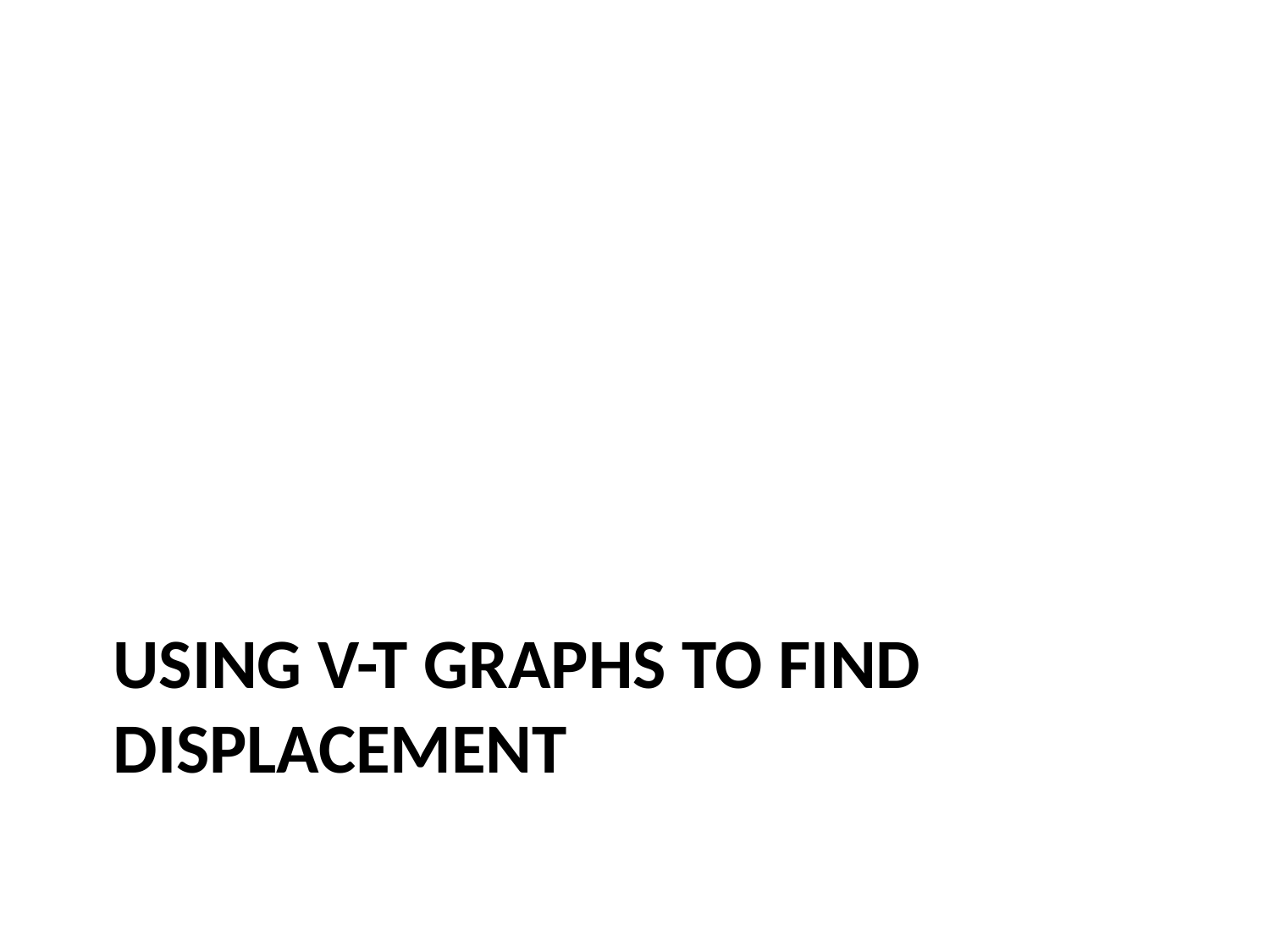

# Using V-T graphs to find Displacement